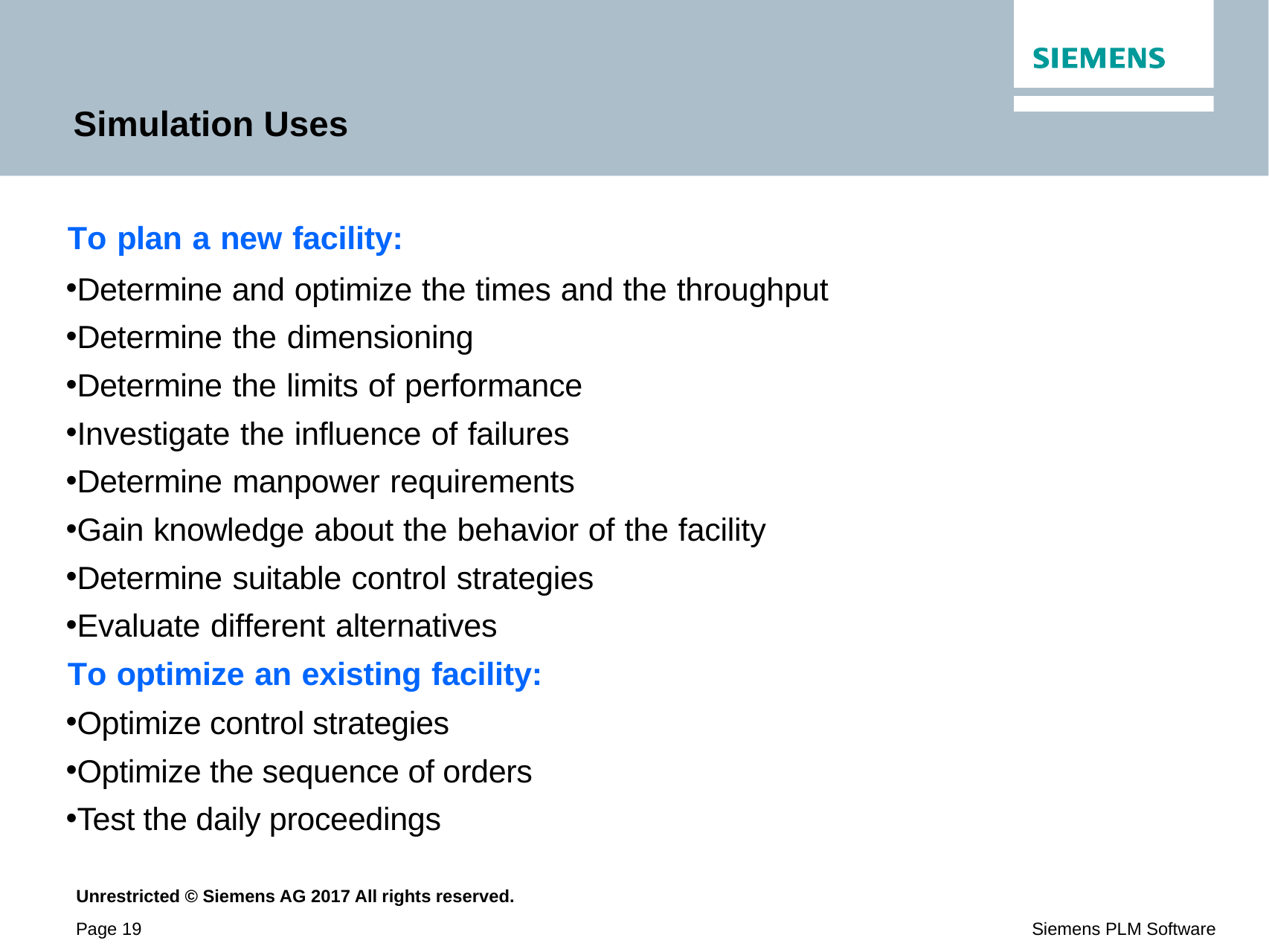

# Simulation Uses
To plan a new facility:
Determine and optimize the times and the throughput
Determine the dimensioning
Determine the limits of performance
Investigate the influence of failures
Determine manpower requirements
Gain knowledge about the behavior of the facility
Determine suitable control strategies
Evaluate different alternatives
To optimize an existing facility:
Optimize control strategies
Optimize the sequence of orders
Test the daily proceedings